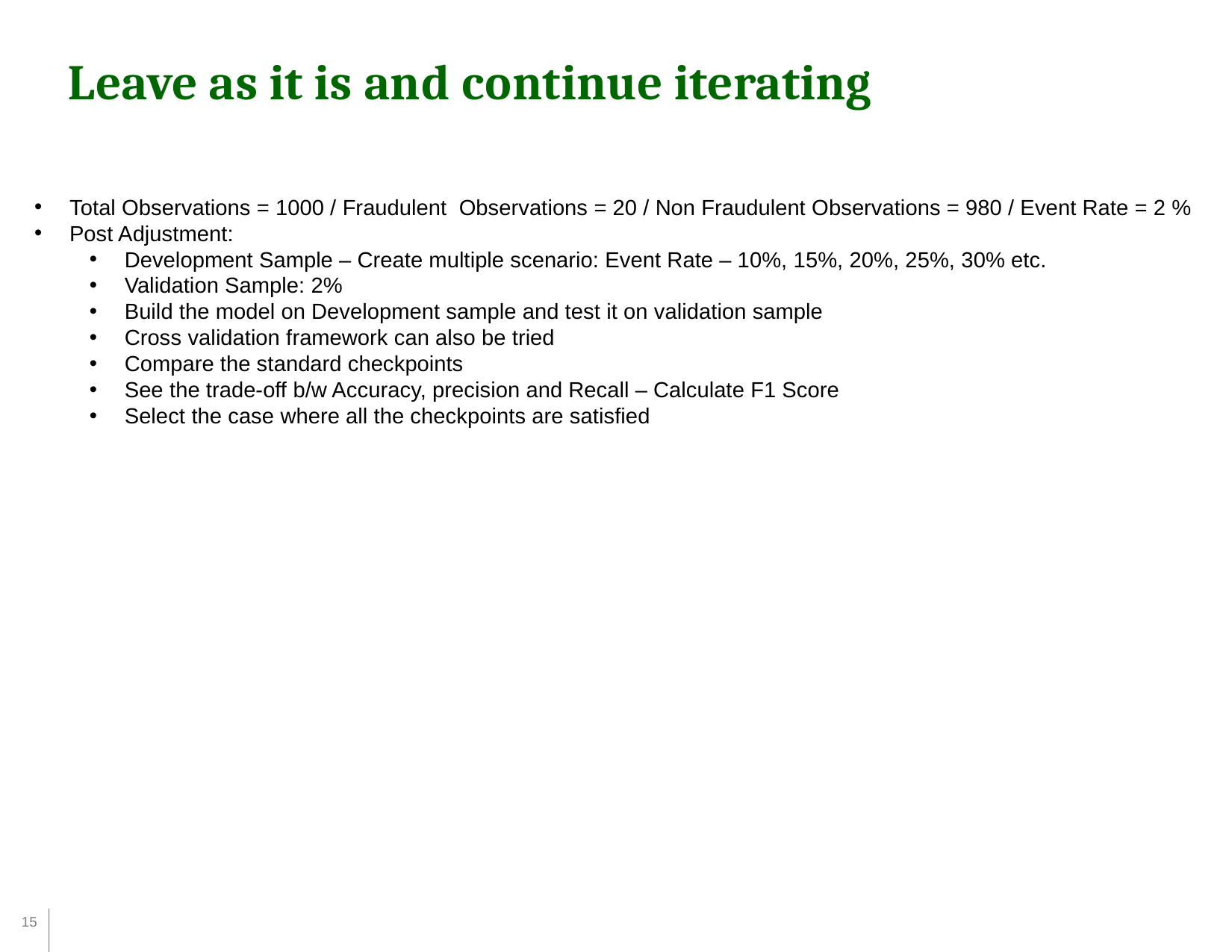

Leave as it is and continue iterating
Total Observations = 1000 / Fraudulent  Observations = 20 / Non Fraudulent Observations = 980 / Event Rate = 2 %
Post Adjustment:
Development Sample – Create multiple scenario: Event Rate – 10%, 15%, 20%, 25%, 30% etc.
Validation Sample: 2%
Build the model on Development sample and test it on validation sample
Cross validation framework can also be tried
Compare the standard checkpoints
See the trade-off b/w Accuracy, precision and Recall – Calculate F1 Score
Select the case where all the checkpoints are satisfied